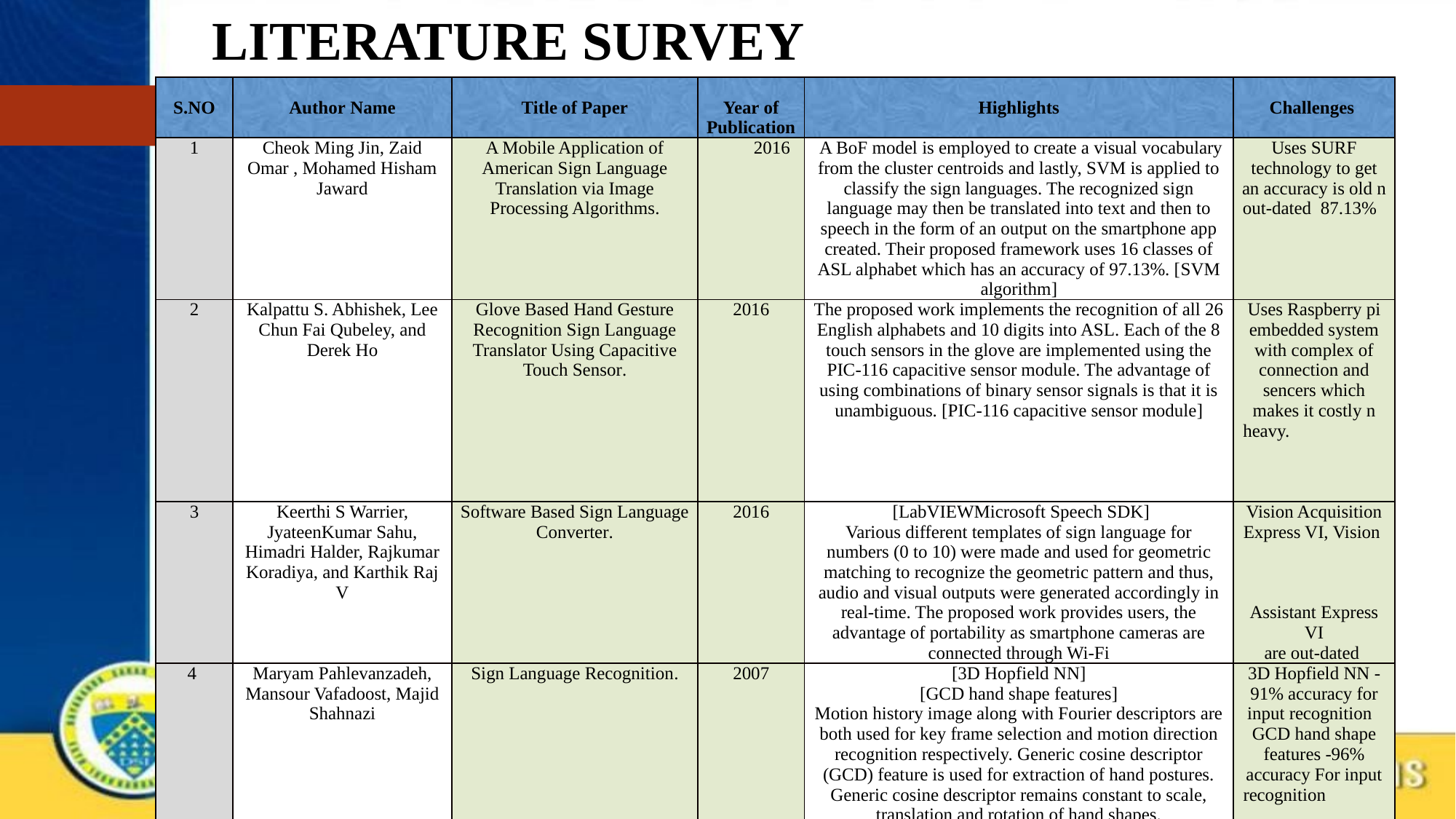

LITERATURE SURVEY
| S.NO | Author Name | Title of Paper | Year of Publication | Highlights | Challenges |
| --- | --- | --- | --- | --- | --- |
| 1 | Cheok Ming Jin, Zaid Omar , Mohamed Hisham Jaward | A Mobile Application of American Sign Language Translation via Image Processing Algorithms. | 2016 | A BoF model is employed to create a visual vocabulary from the cluster centroids and lastly, SVM is applied to classify the sign languages. The recognized sign language may then be translated into text and then to speech in the form of an output on the smartphone app created. Their proposed framework uses 16 classes of ASL alphabet which has an accuracy of 97.13%. [SVM algorithm] | Uses SURF technology to get an accuracy is old n out-dated 87.13% |
| 2 | Kalpattu S. Abhishek, Lee Chun Fai Qubeley, and Derek Ho | Glove Based Hand Gesture Recognition Sign Language Translator Using Capacitive Touch Sensor. | 2016 | The proposed work implements the recognition of all 26 English alphabets and 10 digits into ASL. Each of the 8 touch sensors in the glove are implemented using the PIC-116 capacitive sensor module. The advantage of using combinations of binary sensor signals is that it is unambiguous. [PIC-116 capacitive sensor module] | Uses Raspberry pi embedded system with complex of connection and sencers which makes it costly n heavy. |
| 3 | Keerthi S Warrier, JyateenKumar Sahu, Himadri Halder, Rajkumar Koradiya, and Karthik Raj V | Software Based Sign Language Converter. | 2016 | [LabVIEWMicrosoft Speech SDK] Various different templates of sign language for numbers (0 to 10) were made and used for geometric matching to recognize the geometric pattern and thus, audio and visual outputs were generated accordingly in real-time. The proposed work provides users, the advantage of portability as smartphone cameras are connected through Wi-Fi | Vision Acquisition Express VI, Vision Assistant Express VI are out-dated |
| 4 | Maryam Pahlevanzadeh, Mansour Vafadoost, Majid Shahnazi | Sign Language Recognition. | 2007 | [3D Hopfield NN] [GCD hand shape features] Motion history image along with Fourier descriptors are both used for key frame selection and motion direction recognition respectively. Generic cosine descriptor (GCD) feature is used for extraction of hand postures. Generic cosine descriptor remains constant to scale, translation and rotation of hand shapes. | 3D Hopfield NN - 91% accuracy for input recognition GCD hand shape features -96% accuracy For input recognition |